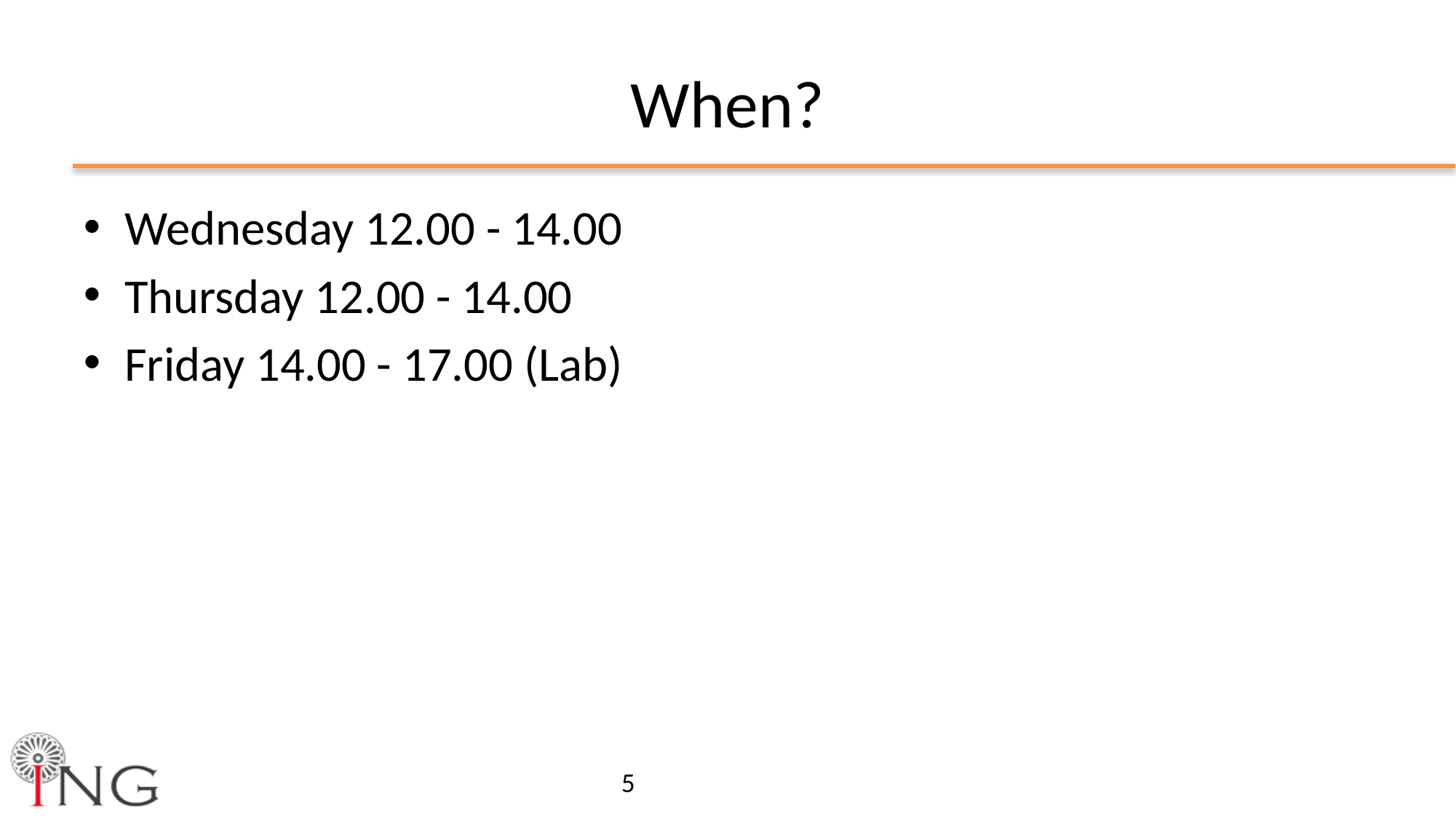

# When?
Wednesday 12.00 - 14.00
Thursday 12.00 - 14.00
Friday 14.00 - 17.00 (Lab)

5